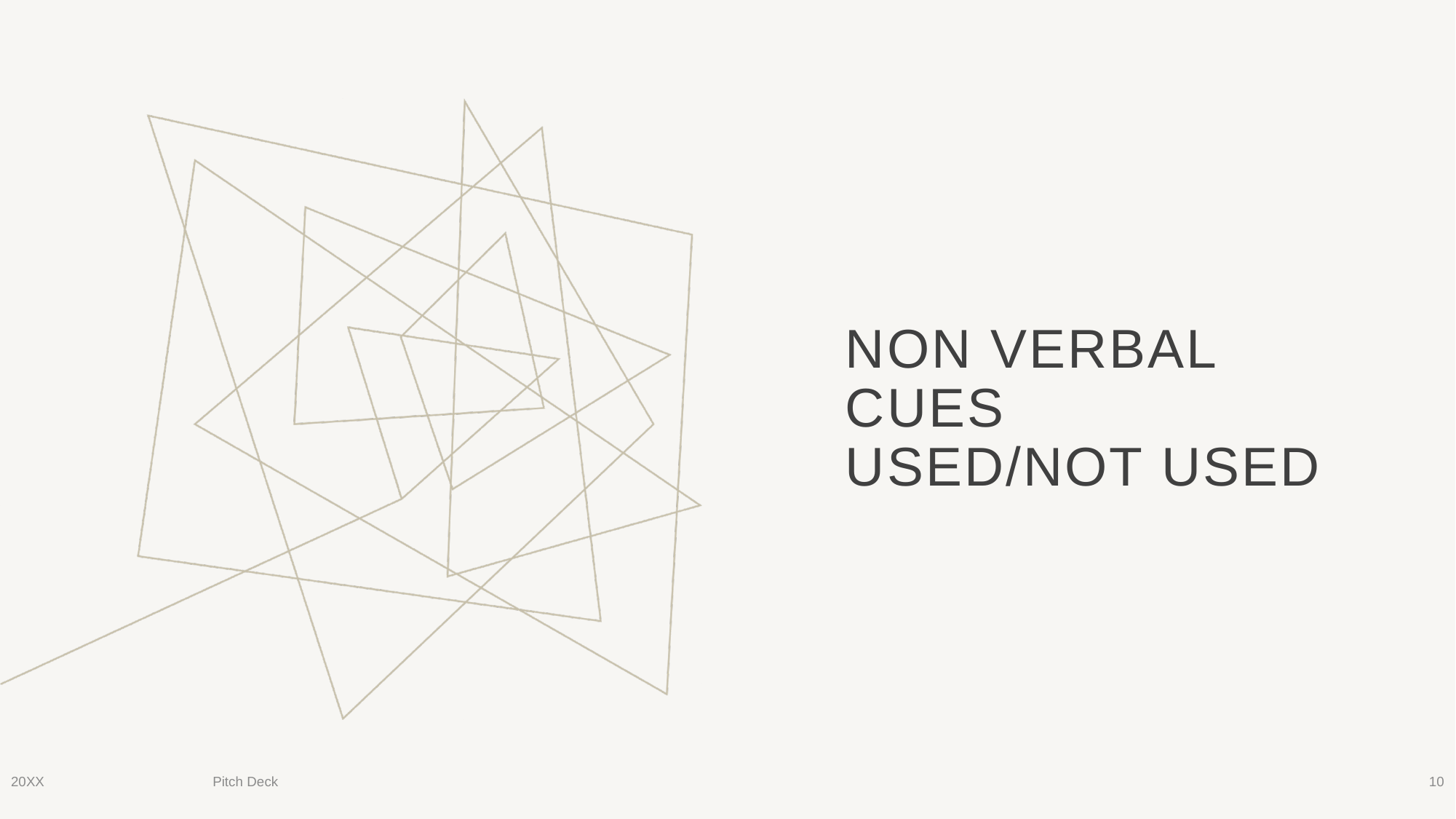

# Non verbal cues used/Not used
20XX
Pitch Deck
10